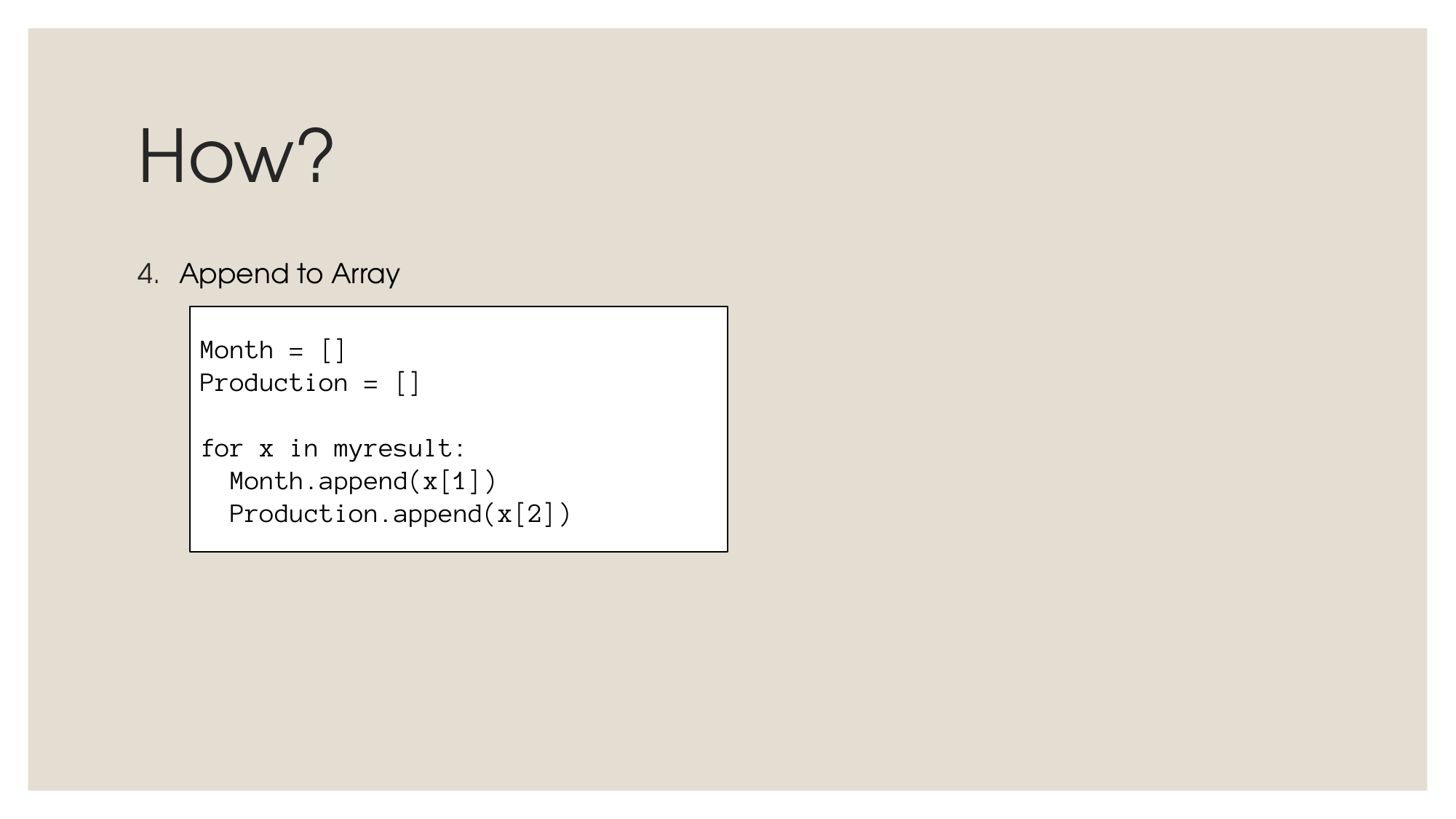

# How?
Append to Array

Month = []
Production = []

for x in myresult:
  Month.append(x[1])
  Production.append(x[2])